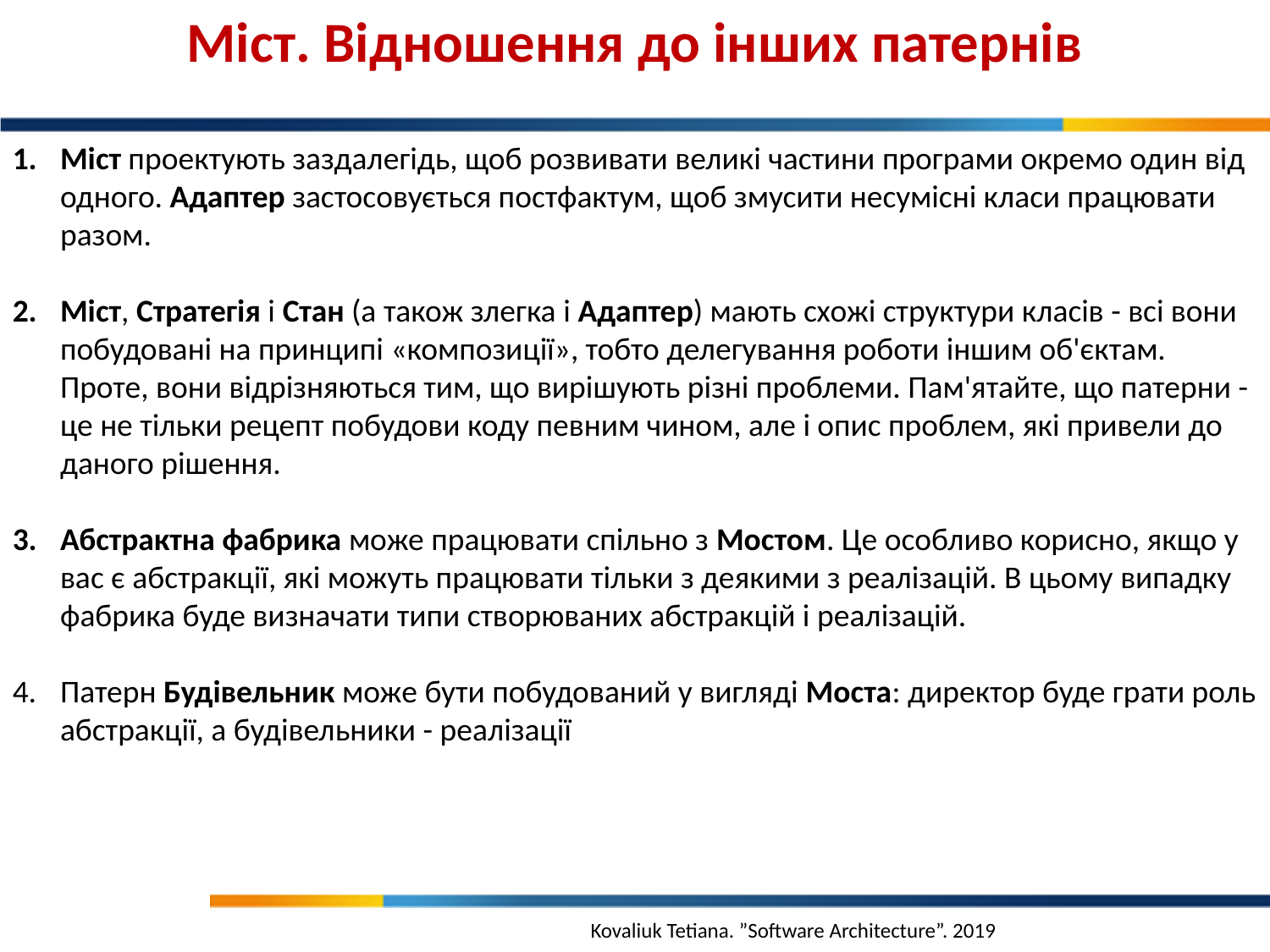

Міст. Відношення до інших патернів
Міст проектують заздалегідь, щоб розвивати великі частини програми окремо один від одного. Адаптер застосовується постфактум, щоб змусити несумісні класи працювати разом.

Міст, Стратегія і Стан (а також злегка і Адаптер) мають схожі структури класів - всі вони побудовані на принципі «композиції», тобто делегування роботи іншим об'єктам. Проте, вони відрізняються тим, що вирішують різні проблеми. Пам'ятайте, що патерни - це не тільки рецепт побудови коду певним чином, але і опис проблем, які привели до даного рішення.

Абстрактна фабрика може працювати спільно з Мостом. Це особливо корисно, якщо у вас є абстракції, які можуть працювати тільки з деякими з реалізацій. В цьому випадку фабрика буде визначати типи створюваних абстракцій і реалізацій.

Патерн Будівельник може бути побудований у вигляді Моста: директор буде грати роль абстракції, а будівельники - реалізації